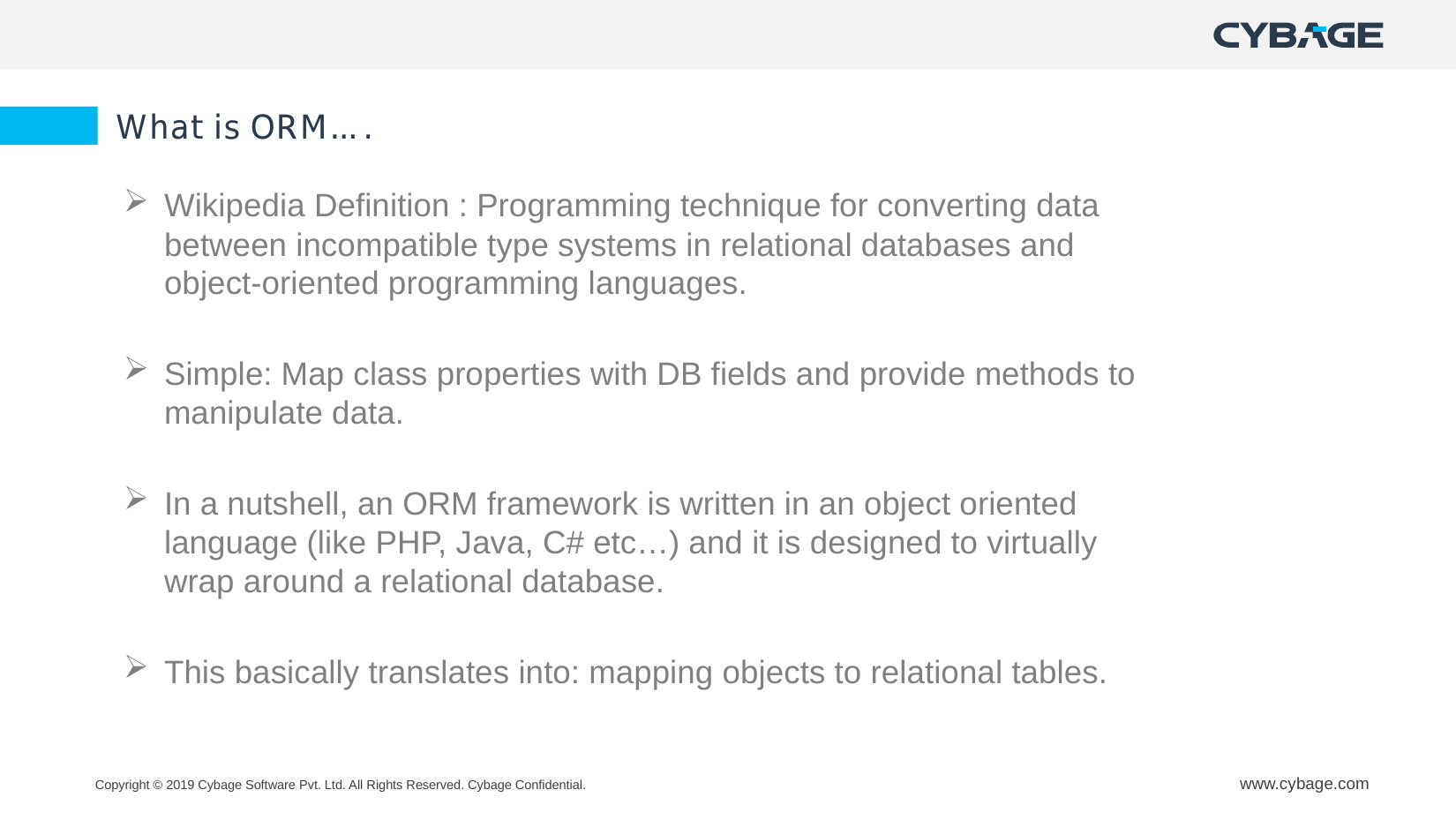

# What is ORM….

Wikipedia Definition : Programming technique for converting data between incompatible type systems in relational databases and object-oriented programming languages.

Simple: Map class properties with DB fields and provide methods to manipulate data.

In a nutshell, an ORM framework is written in an object oriented language (like PHP, Java, C# etc…) and it is designed to virtually wrap around a relational database.

This basically translates into: mapping objects to relational tables.